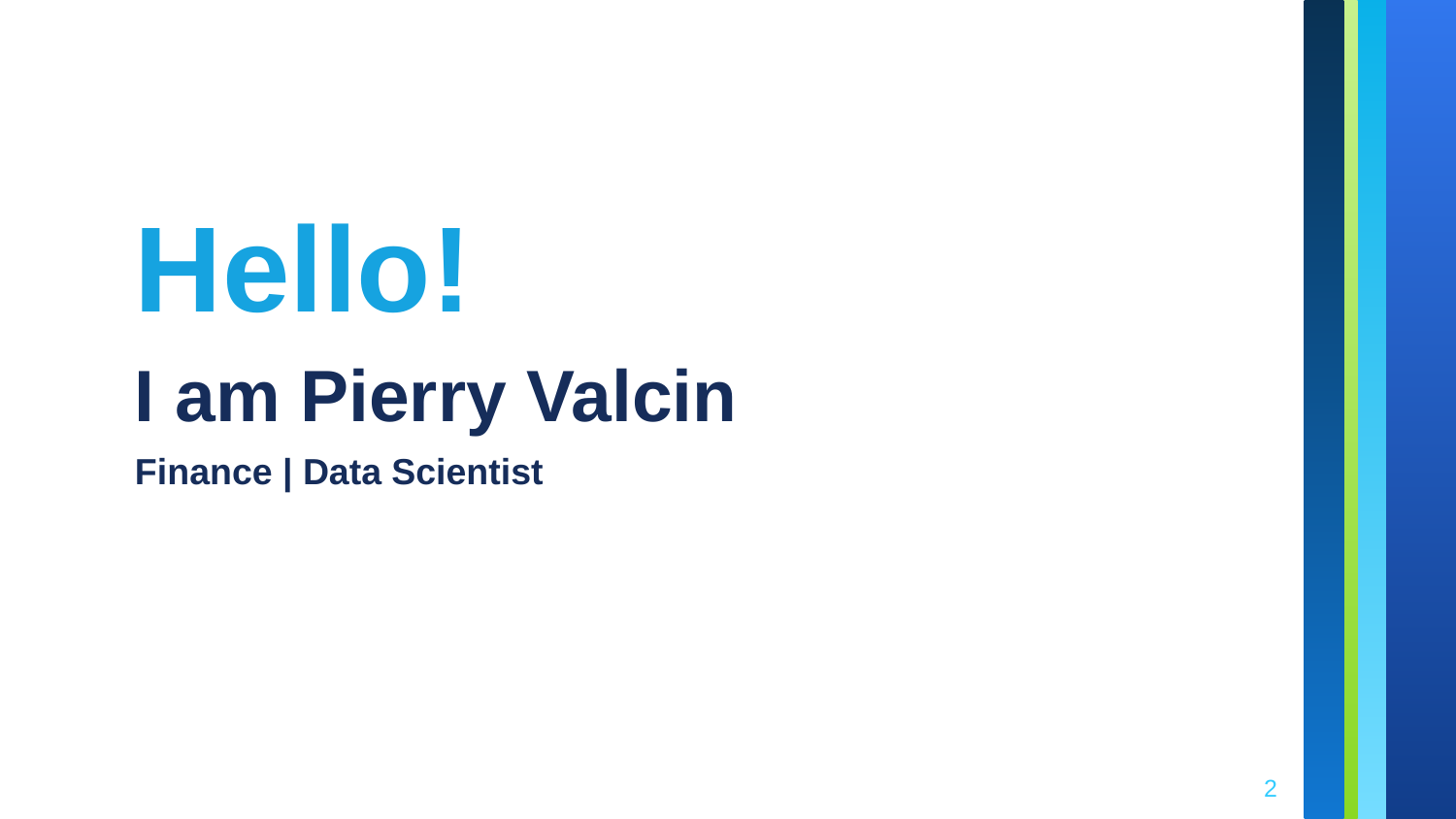

Hello!
I am Pierry Valcin
Finance | Data Scientist
2